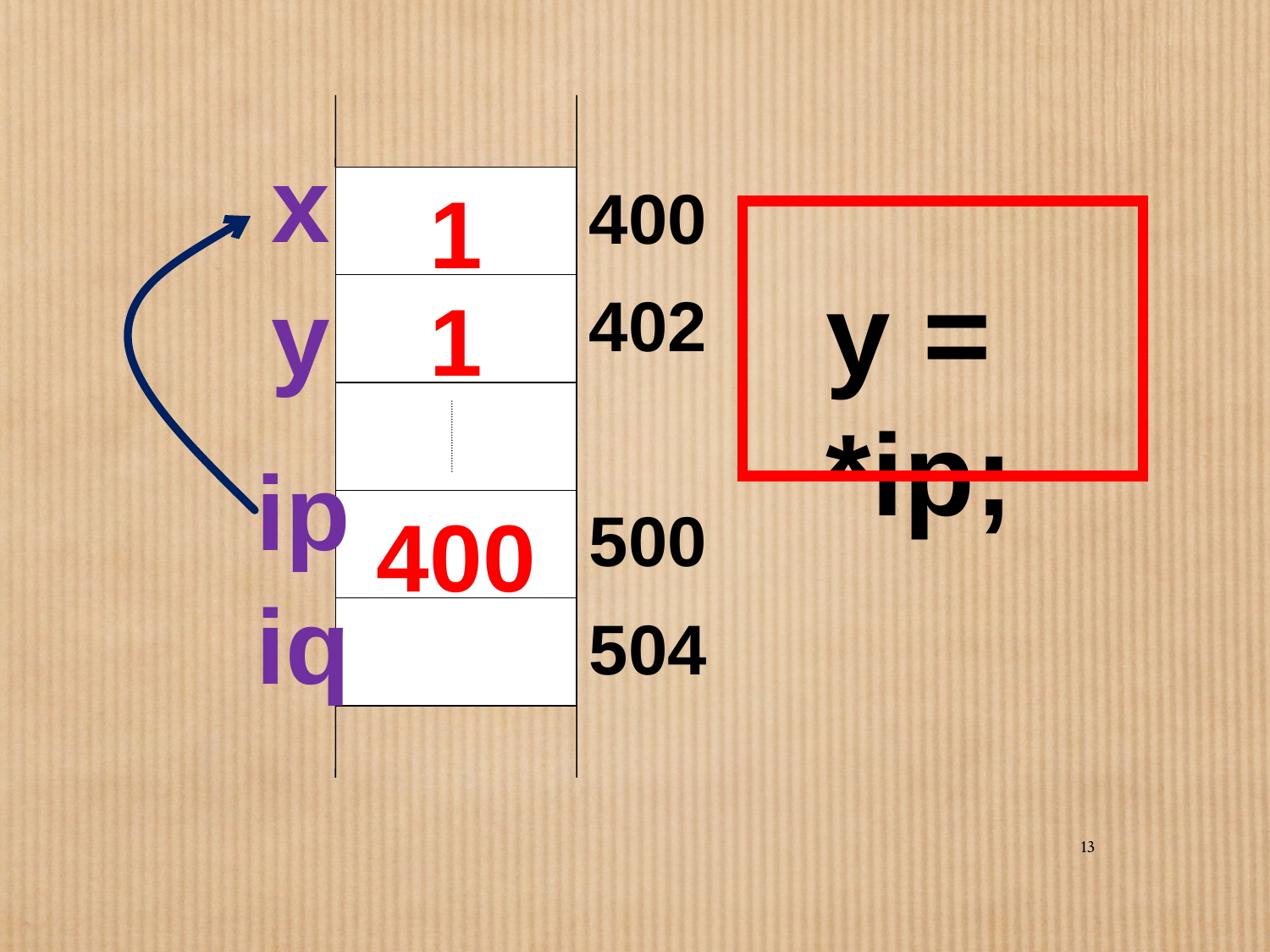

1
400

1
402

400
500

504

x

y = *ip;
y
ip
iq
13